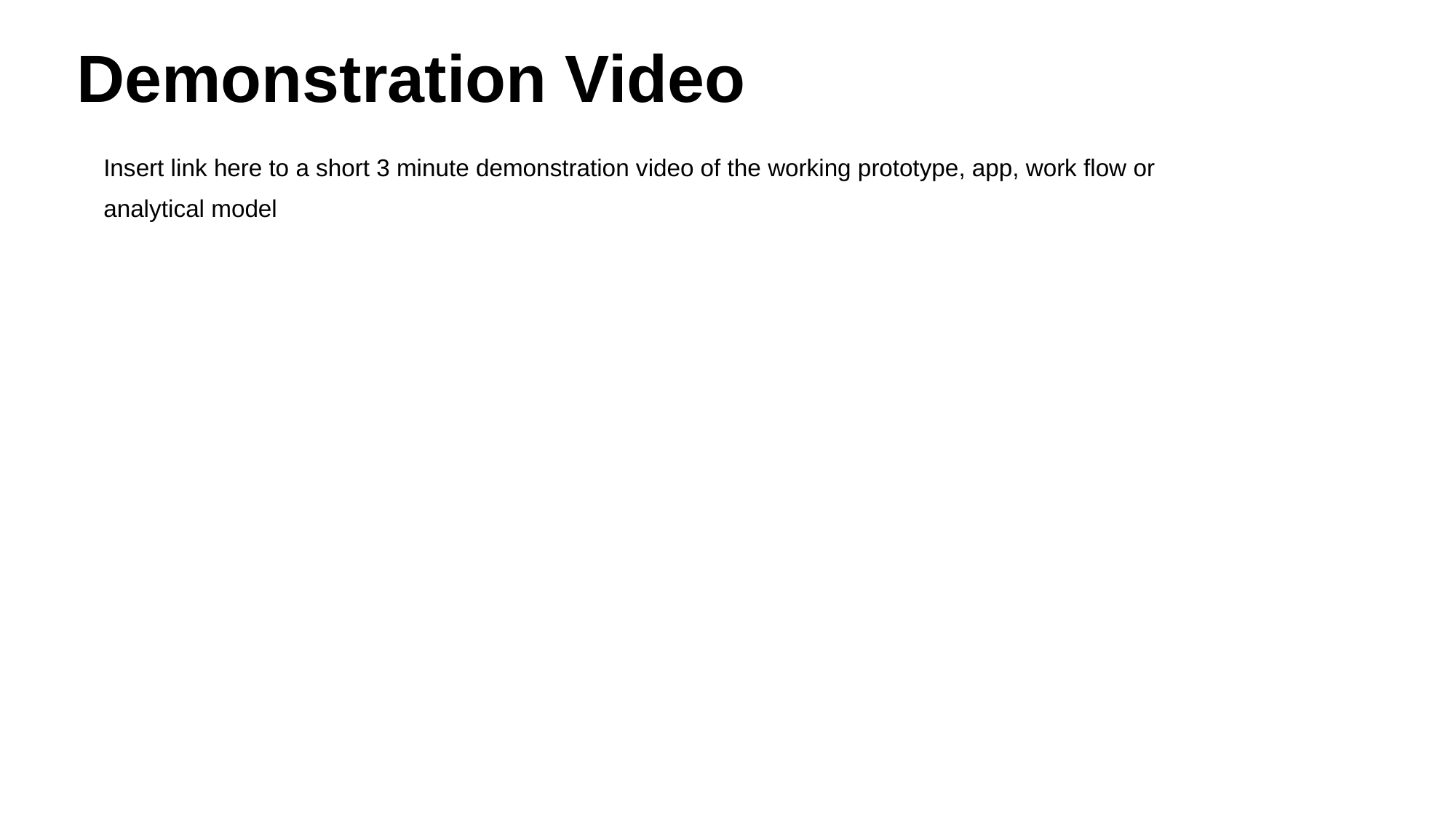

# Demonstration Video
Insert link here to a short 3 minute demonstration video of the working prototype, app, work flow or
analytical model